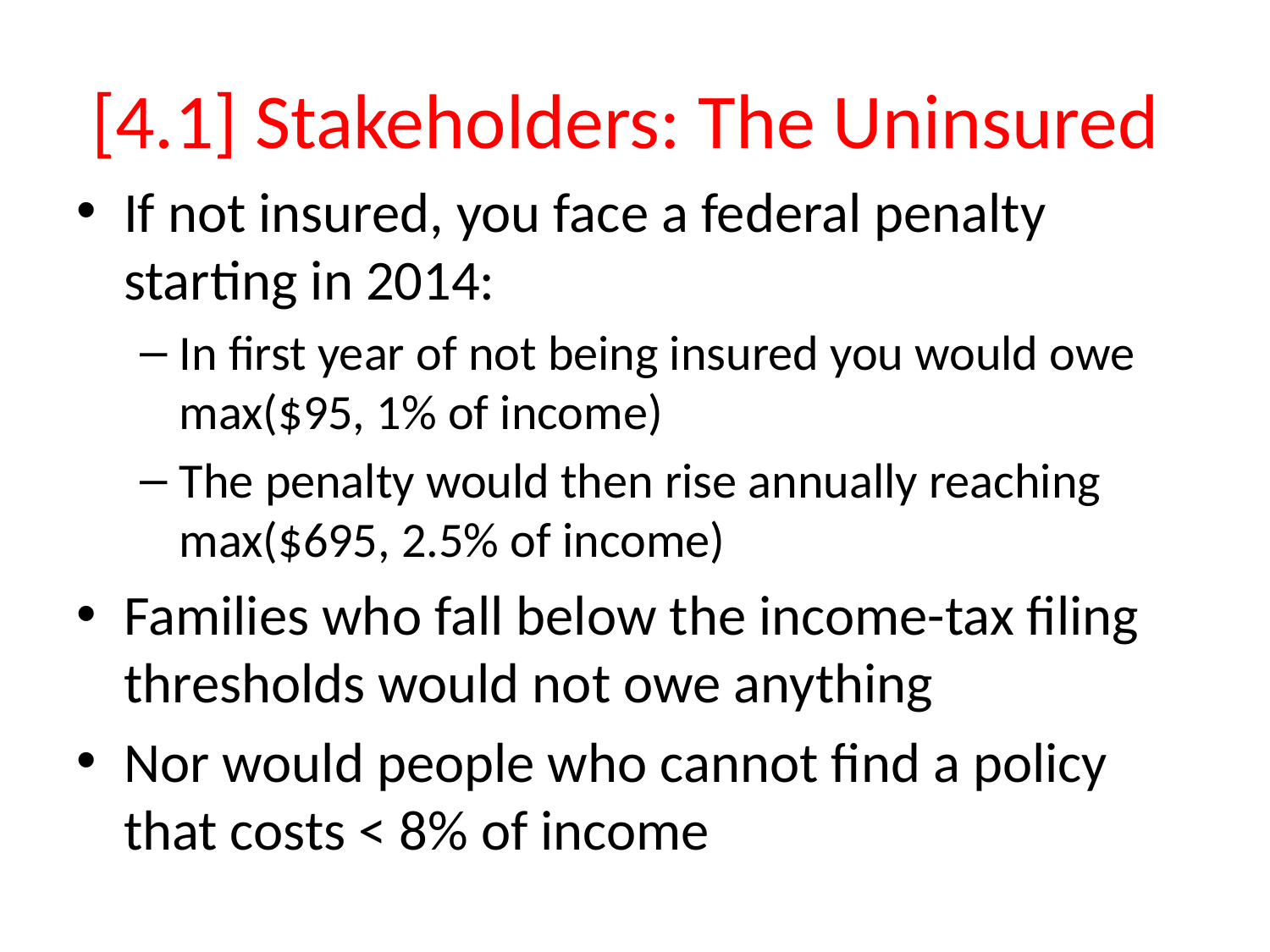

# [4.1] Stakeholders: The Uninsured
If not insured, you face a federal penalty starting in 2014:
In first year of not being insured you would owe max($95, 1% of income)
The penalty would then rise annually reaching max($695, 2.5% of income)
Families who fall below the income-tax filing thresholds would not owe anything
Nor would people who cannot find a policy that costs < 8% of income